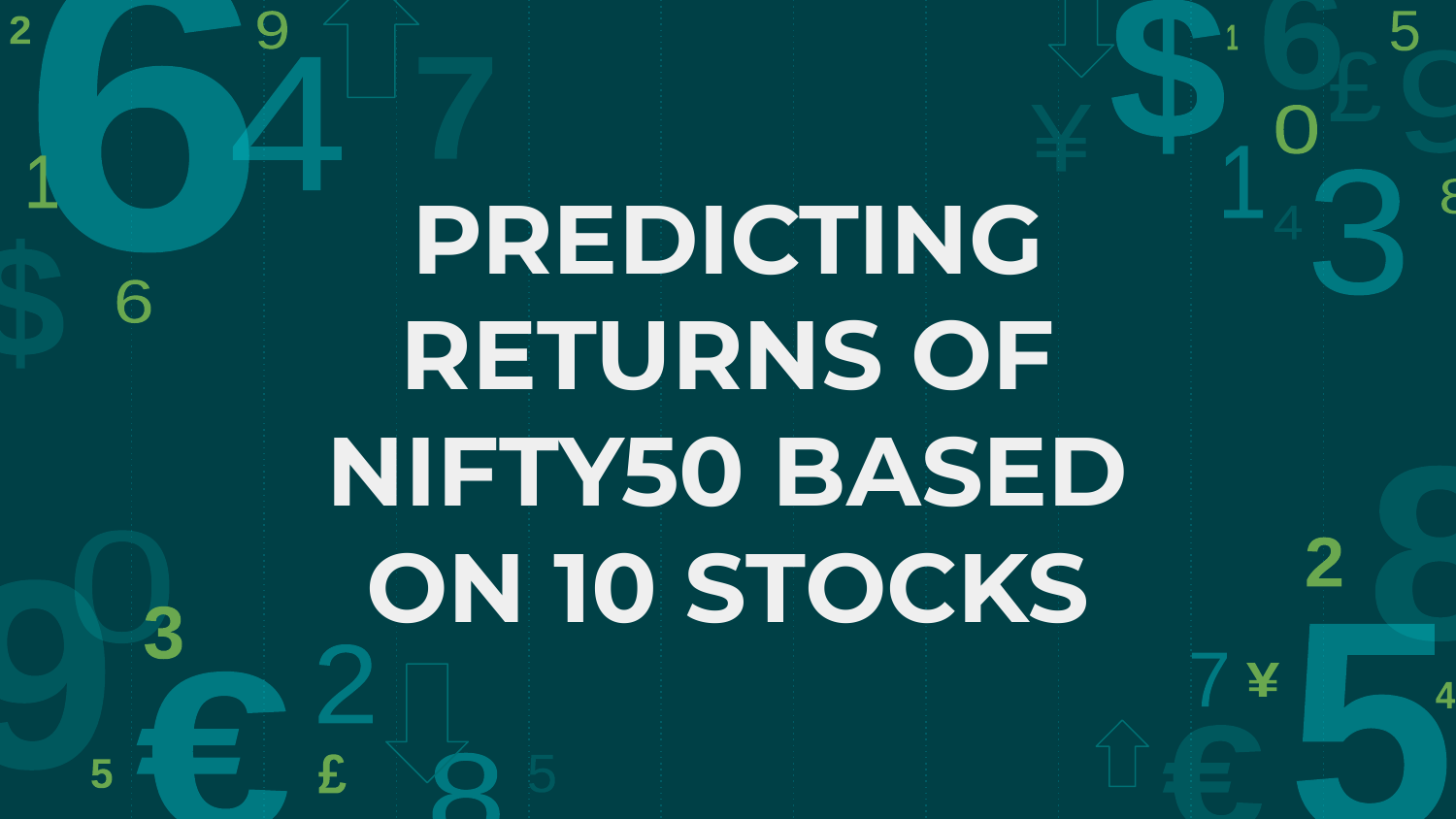

# PREDICTING RETURNS OF NIFTY50 BASED ON 10 STOCKS